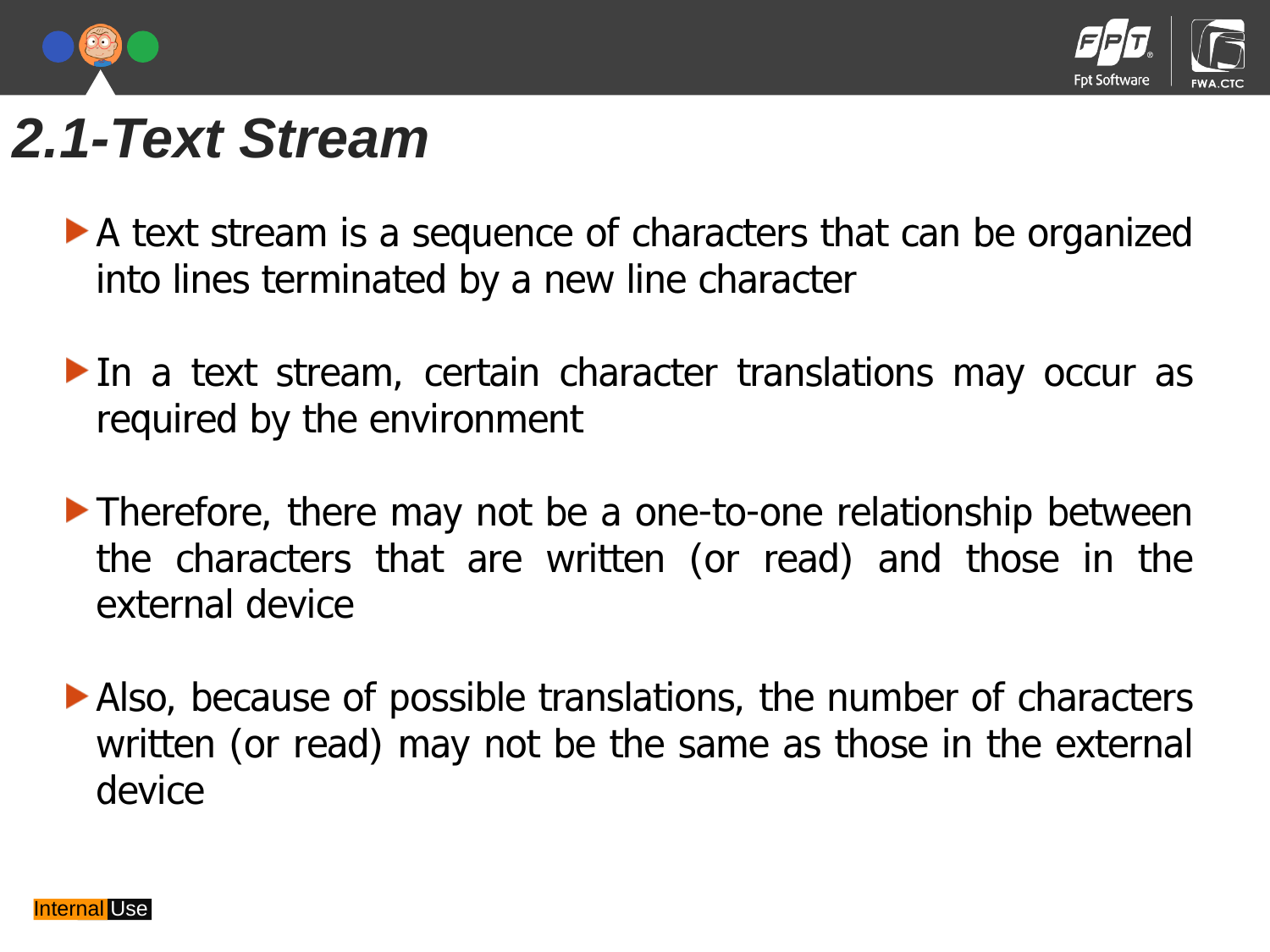

2.1-Text Stream
A text stream is a sequence of characters that can be organized into lines terminated by a new line character

In a text stream, certain character translations may occur as required by the environment

Therefore, there may not be a one-to-one relationship between the characters that are written (or read) and those in the external device

Also, because of possible translations, the number of characters written (or read) may not be the same as those in the external device